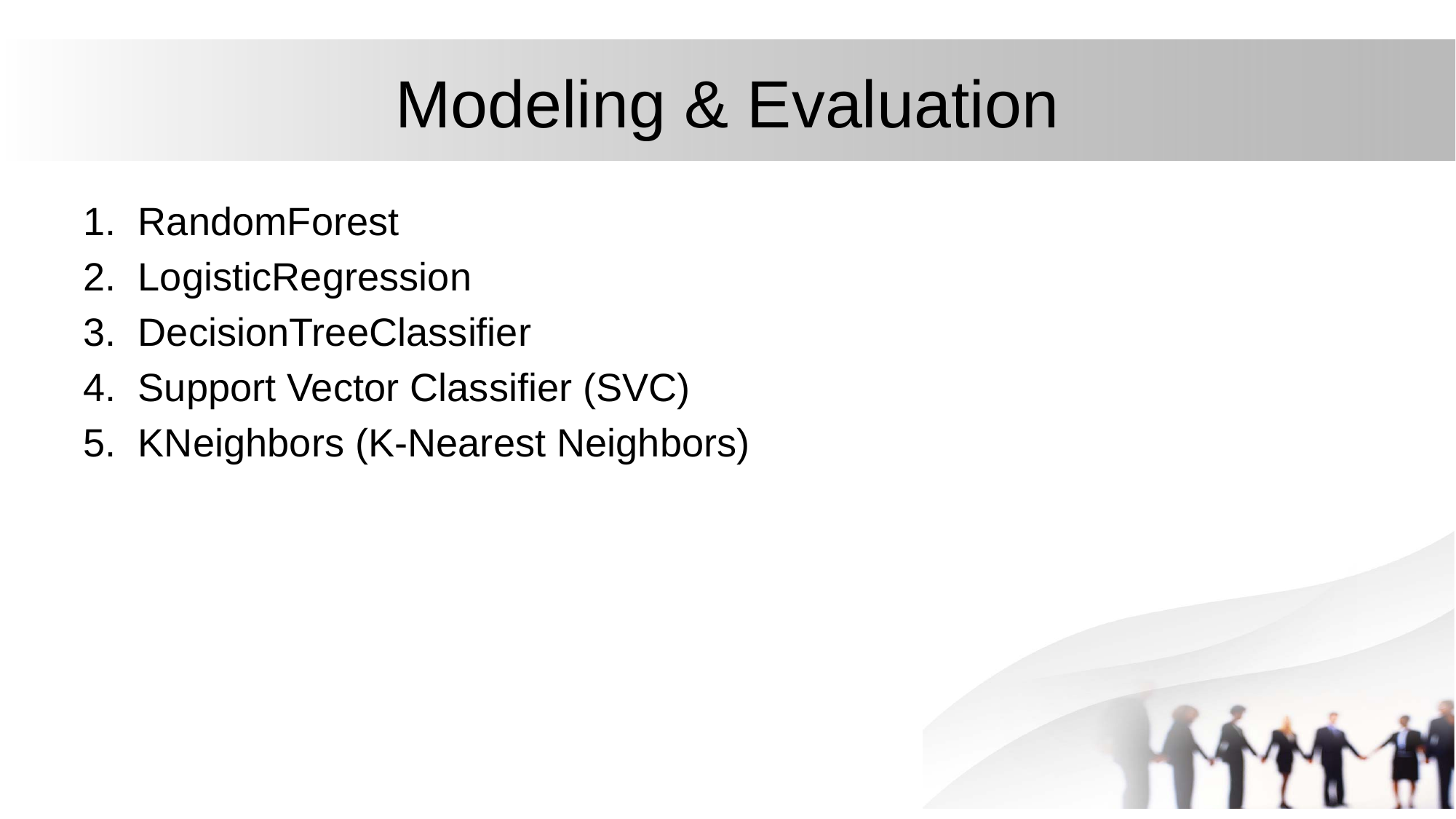

# Modeling & Evaluation
RandomForest
LogisticRegression
DecisionTreeClassifier
Support Vector Classifier (SVC)
KNeighbors (K-Nearest Neighbors)